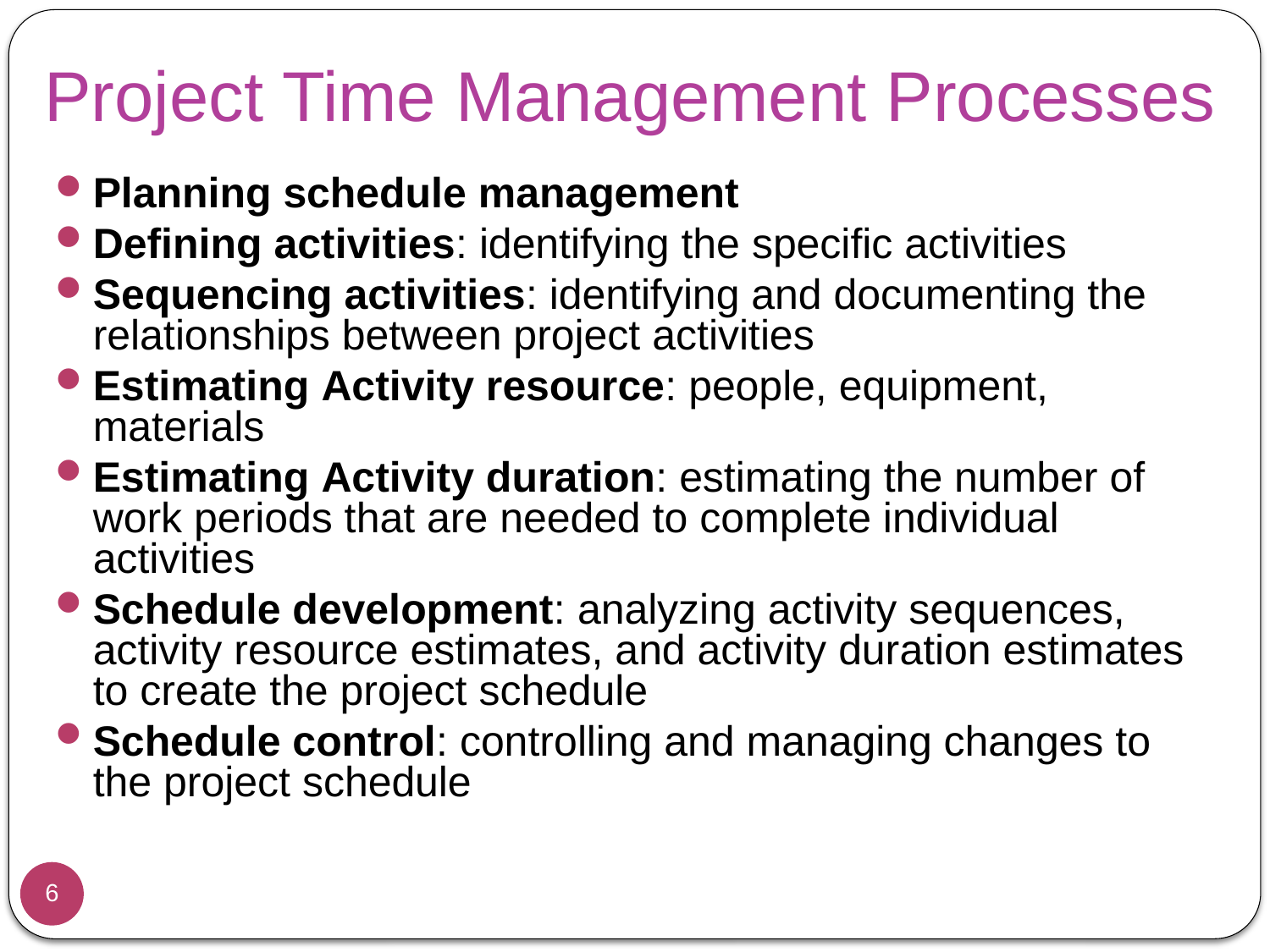

# Project Time Management Processes
Planning schedule management
Defining activities: identifying the specific activities
Sequencing activities: identifying and documenting the relationships between project activities
Estimating Activity resource: people, equipment, materials
Estimating Activity duration: estimating the number of work periods that are needed to complete individual activities
Schedule development: analyzing activity sequences, activity resource estimates, and activity duration estimates to create the project schedule
Schedule control: controlling and managing changes to the project schedule
6